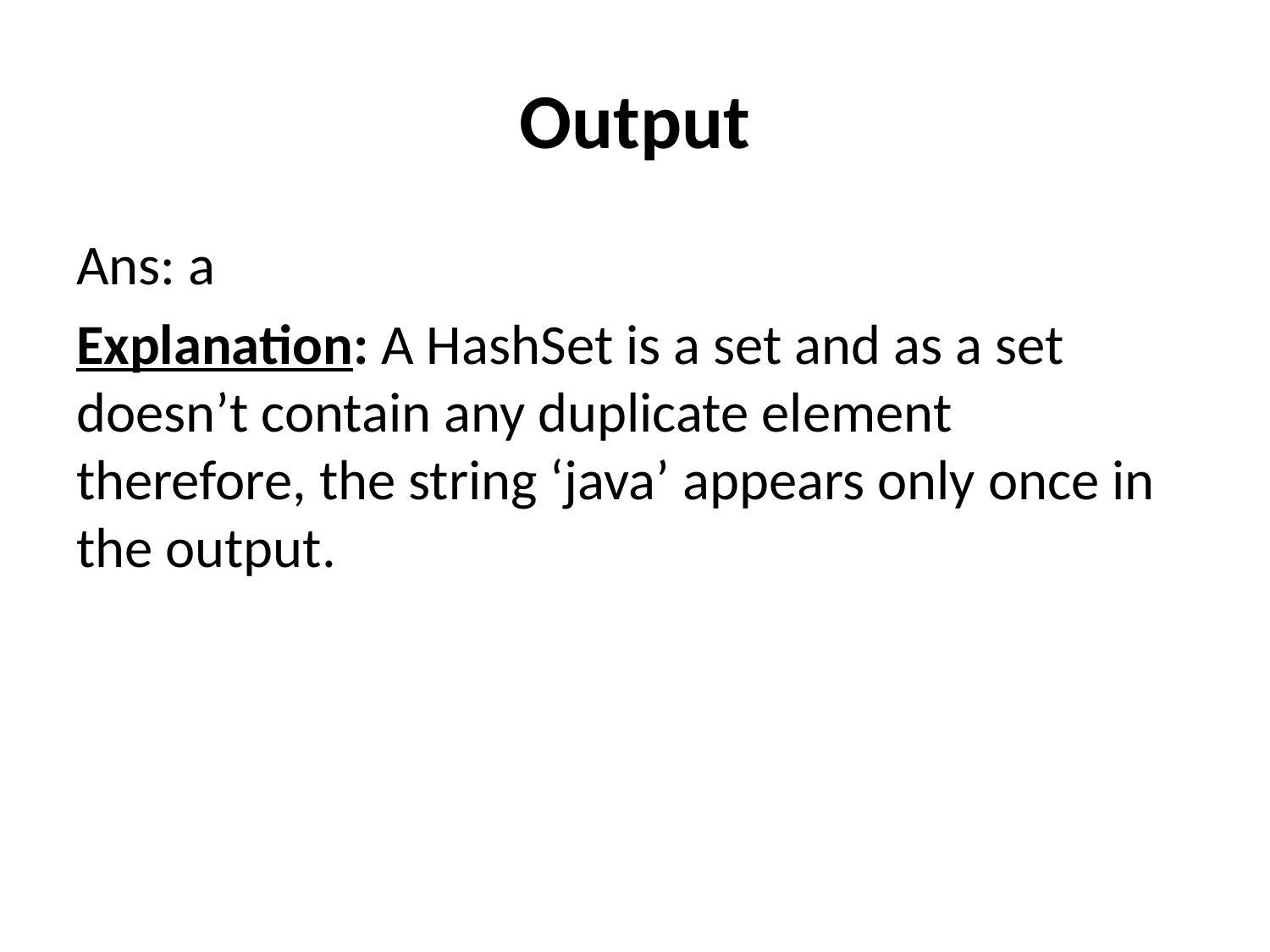

# Output
Ans: a
Explanation: A HashSet is a set and as a set doesn’t contain any duplicate element therefore, the string ‘java’ appears only once in the output.